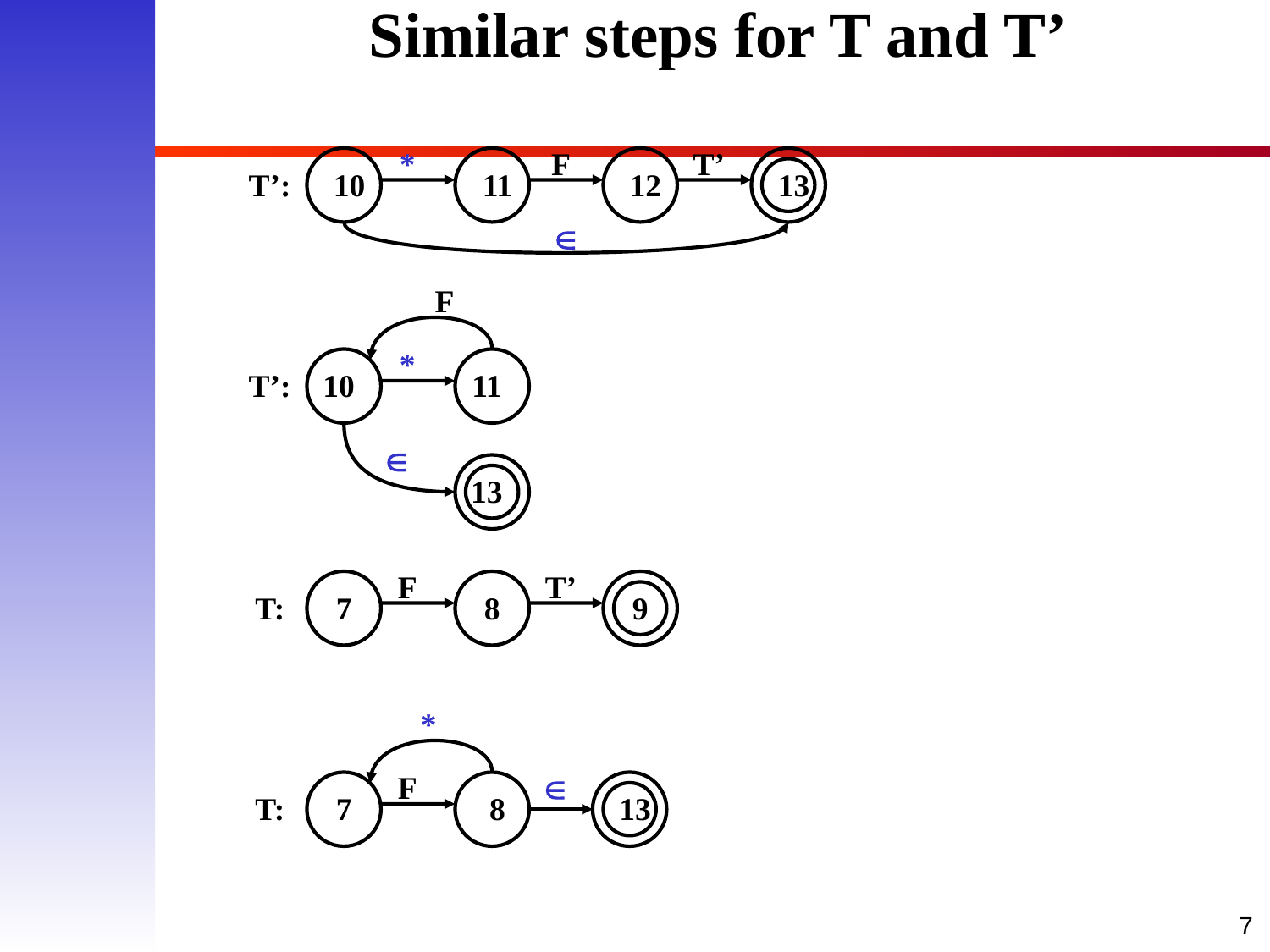

# Similar steps for T and T’
*
F
T’

T’:
10
11
12
13

∈
F
*

T’:
10
11

∈

13
F
T’

T:
7
8
9

*
F

T:
7

∈

8
13
7